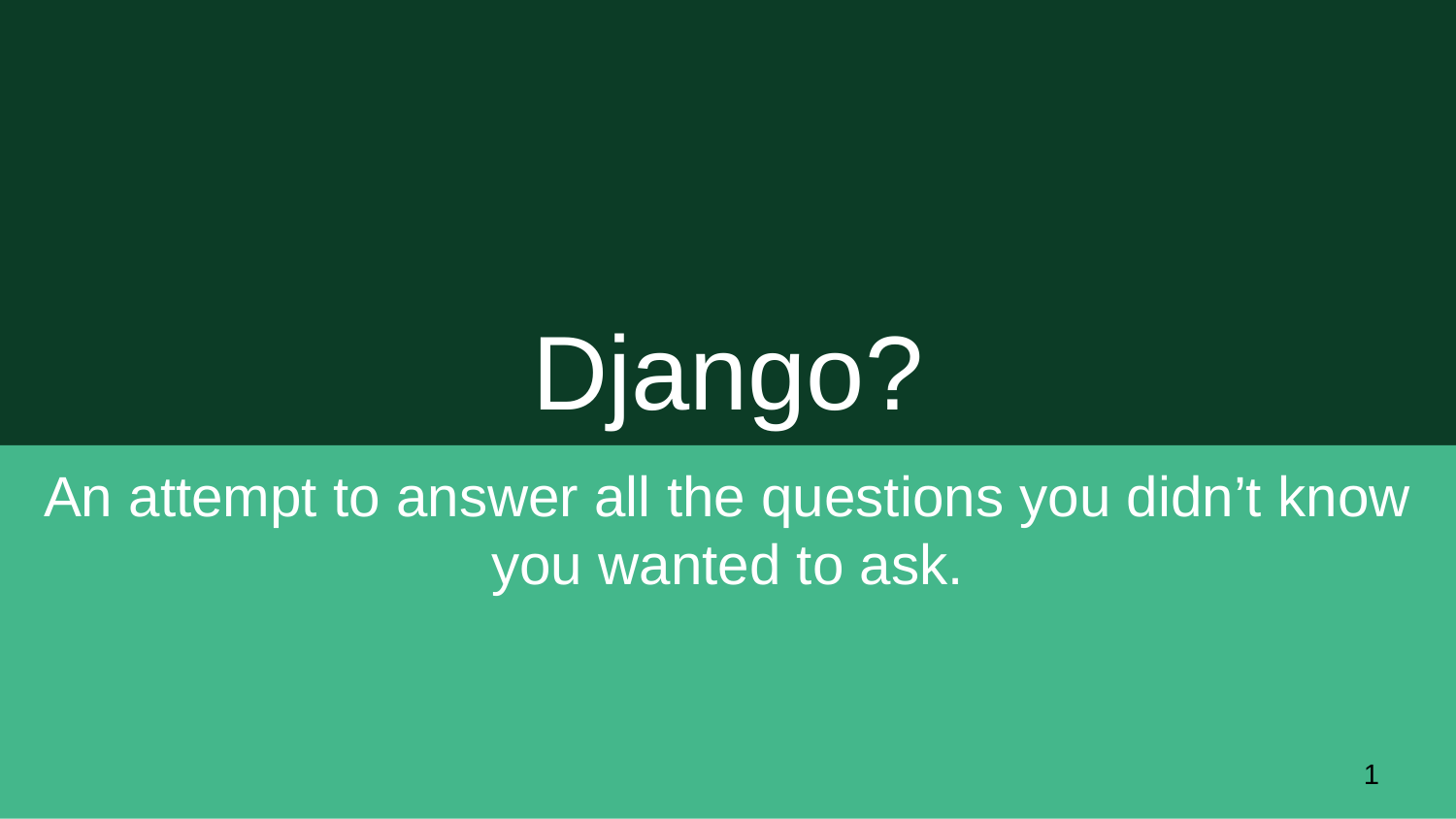

# Django?
An attempt to answer all the questions you didn’t know you wanted to ask.
1